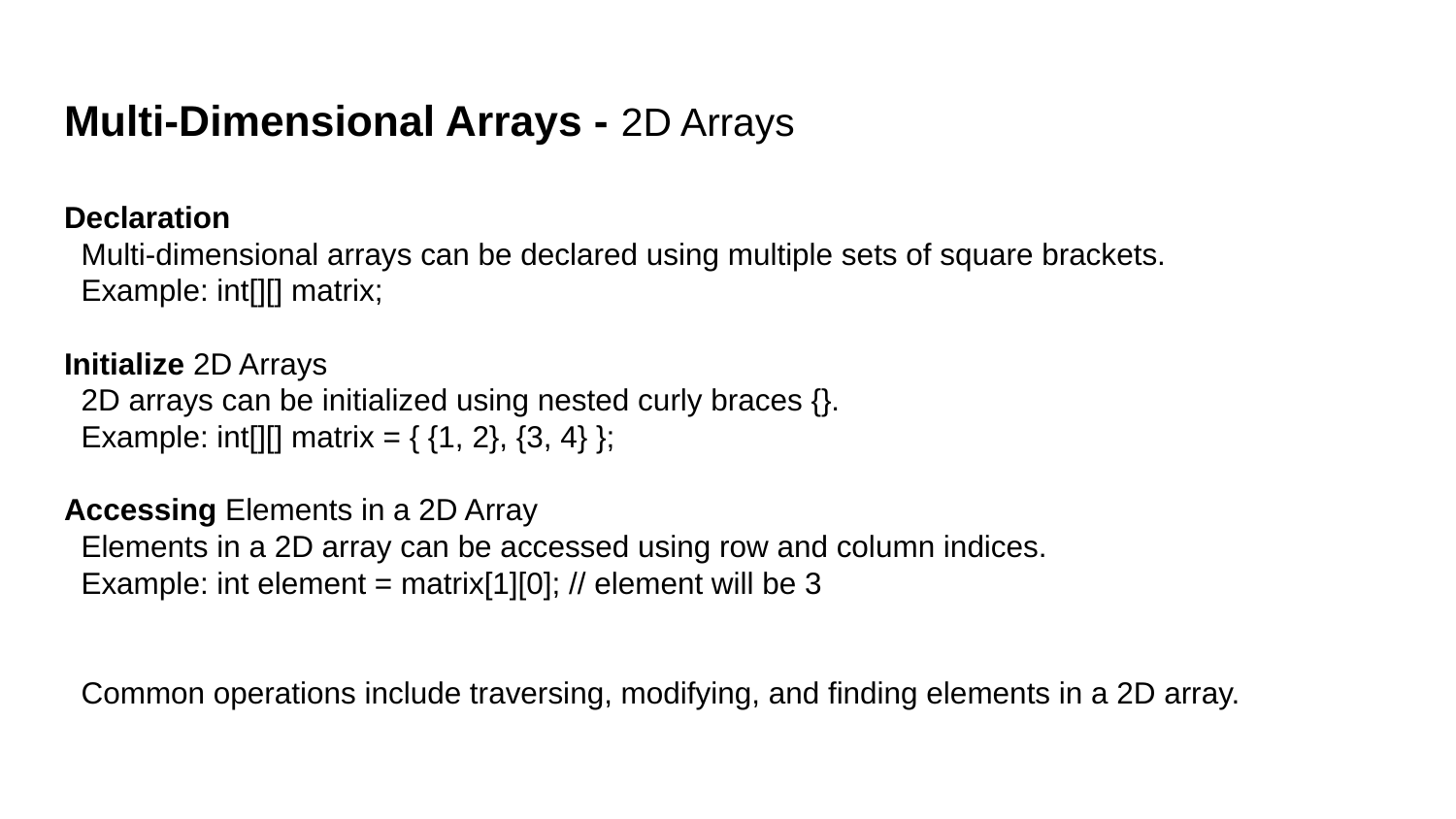

# Multi-Dimensional Arrays - 2D Arrays
Declaration
  Multi-dimensional arrays can be declared using multiple sets of square brackets.
  Example: int[][] matrix;

Initialize 2D Arrays
  2D arrays can be initialized using nested curly braces {}.
  Example: int[][] matrix = { {1, 2}, {3, 4} };

Accessing Elements in a 2D Array
  Elements in a 2D array can be accessed using row and column indices.
  Example: int element = matrix[1][0]; // element will be 3

  Common operations include traversing, modifying, and finding elements in a 2D array.